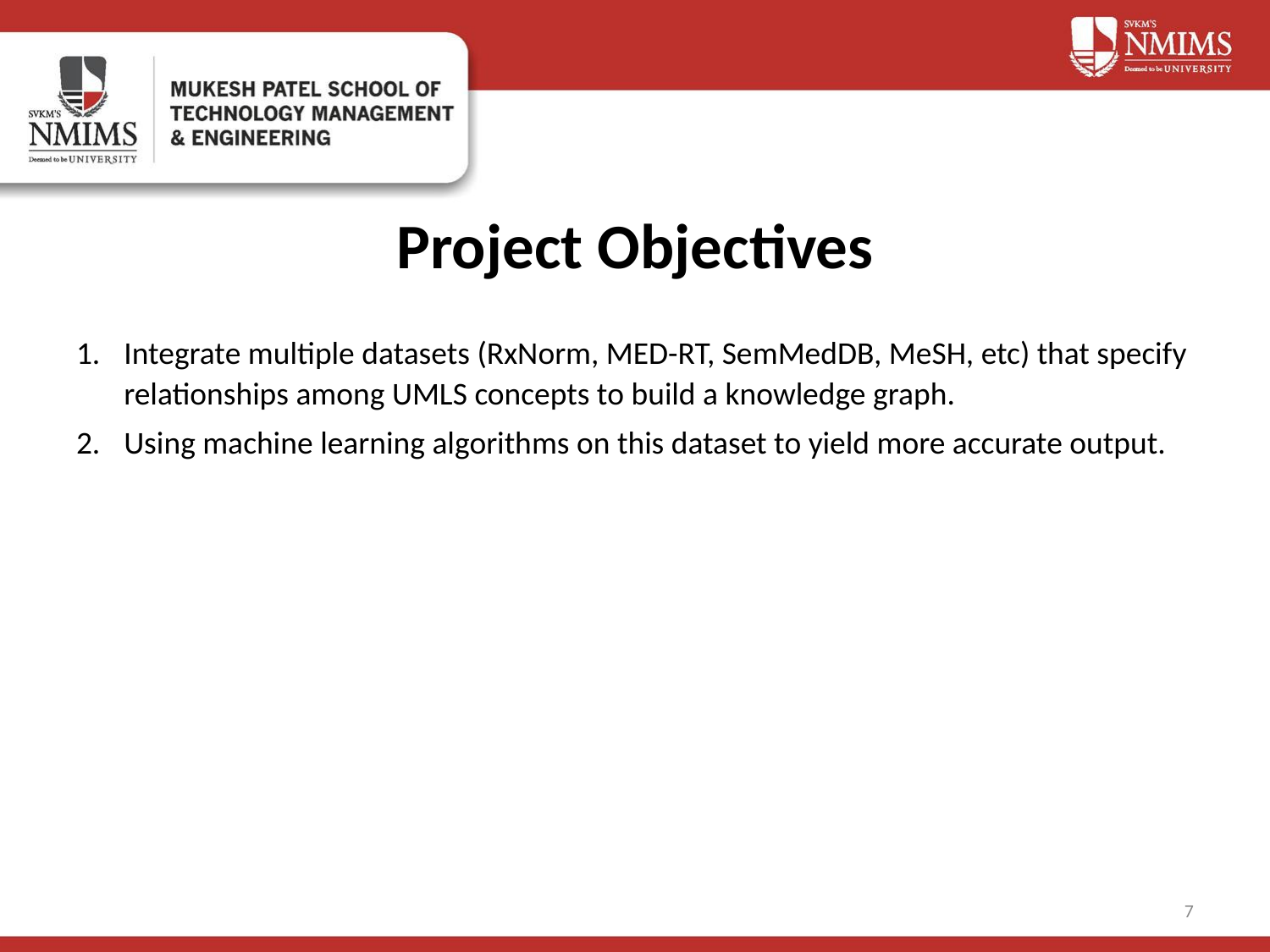

# Project Objectives
Integrate multiple datasets (RxNorm, MED-RT, SemMedDB, MeSH, etc) that specify relationships among UMLS concepts to build a knowledge graph.
Using machine learning algorithms on this dataset to yield more accurate output.

7